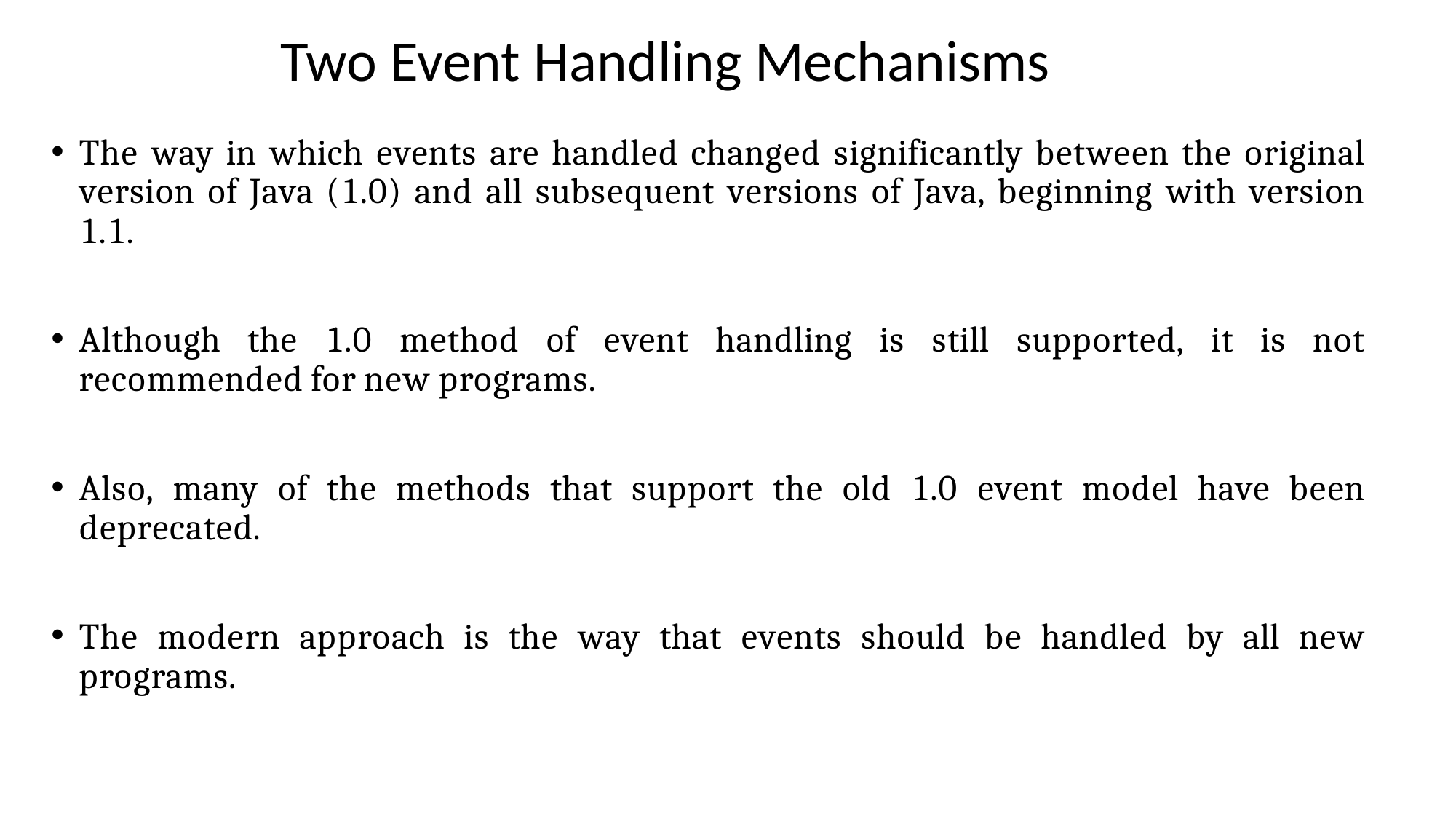

# Two Event Handling Mechanisms
The way in which events are handled changed significantly between the original version of Java (1.0) and all subsequent versions of Java, beginning with version 1.1.

Although the 1.0 method of event handling is still supported, it is not recommended for new programs.

Also, many of the methods that support the old 1.0 event model have been deprecated.

The modern approach is the way that events should be handled by all new programs.